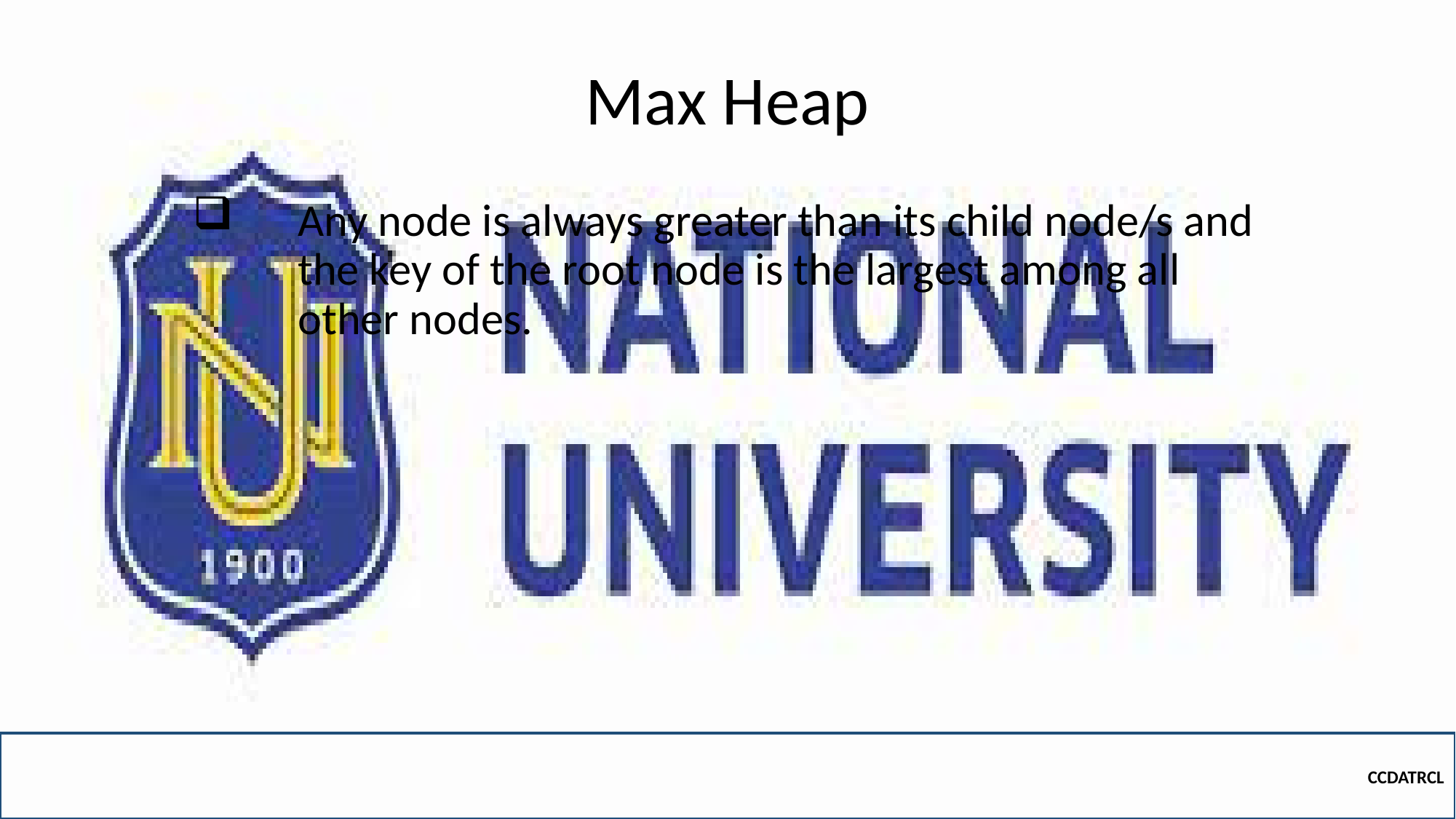

# Max Heap
Any node is always greater than its child node/s and the key of the root node is the largest among all other nodes.

CCDATRCL